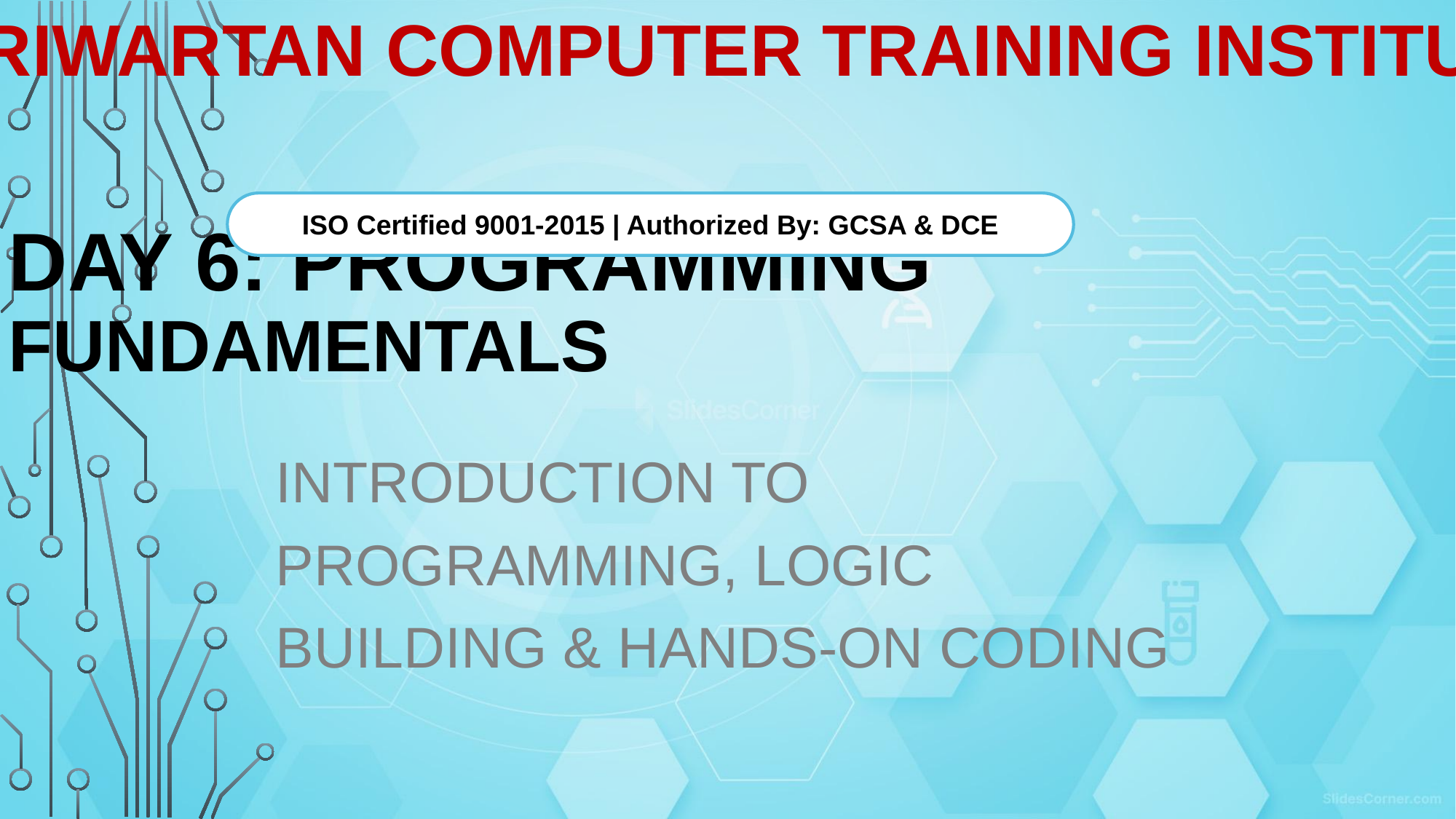

PARIWARTAN COMPUTER TRAINING INSTITUTE
ISO Certified 9001-2015 | Authorized By: GCSA & DCE
# Day 6: Programming Fundamentals
Introduction to Programming, Logic Building & Hands-On Coding